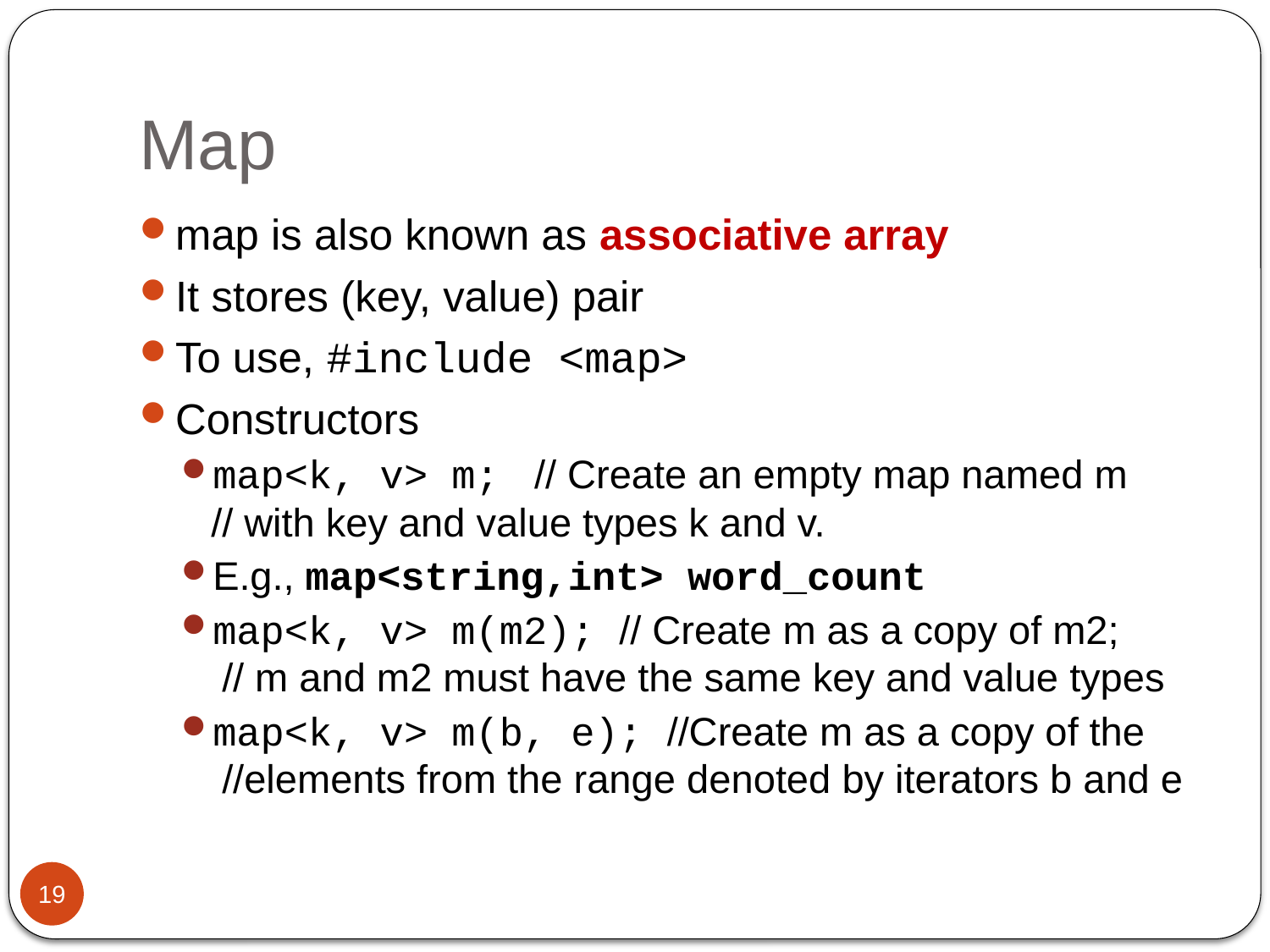

# Map
map is also known as associative array
It stores (key, value) pair
To use, #include <map>
Constructors
map<k, v> m;  // Create an empty map named m
// with key and value types k and v.
E.g., map<string,int> word_count
map<k, v> m(m2); // Create m as a copy of m2;
 // m and m2 must have the same key and value types
map<k, v> m(b, e); //Create m as a copy of the
 //elements from the range denoted by iterators b and e

19